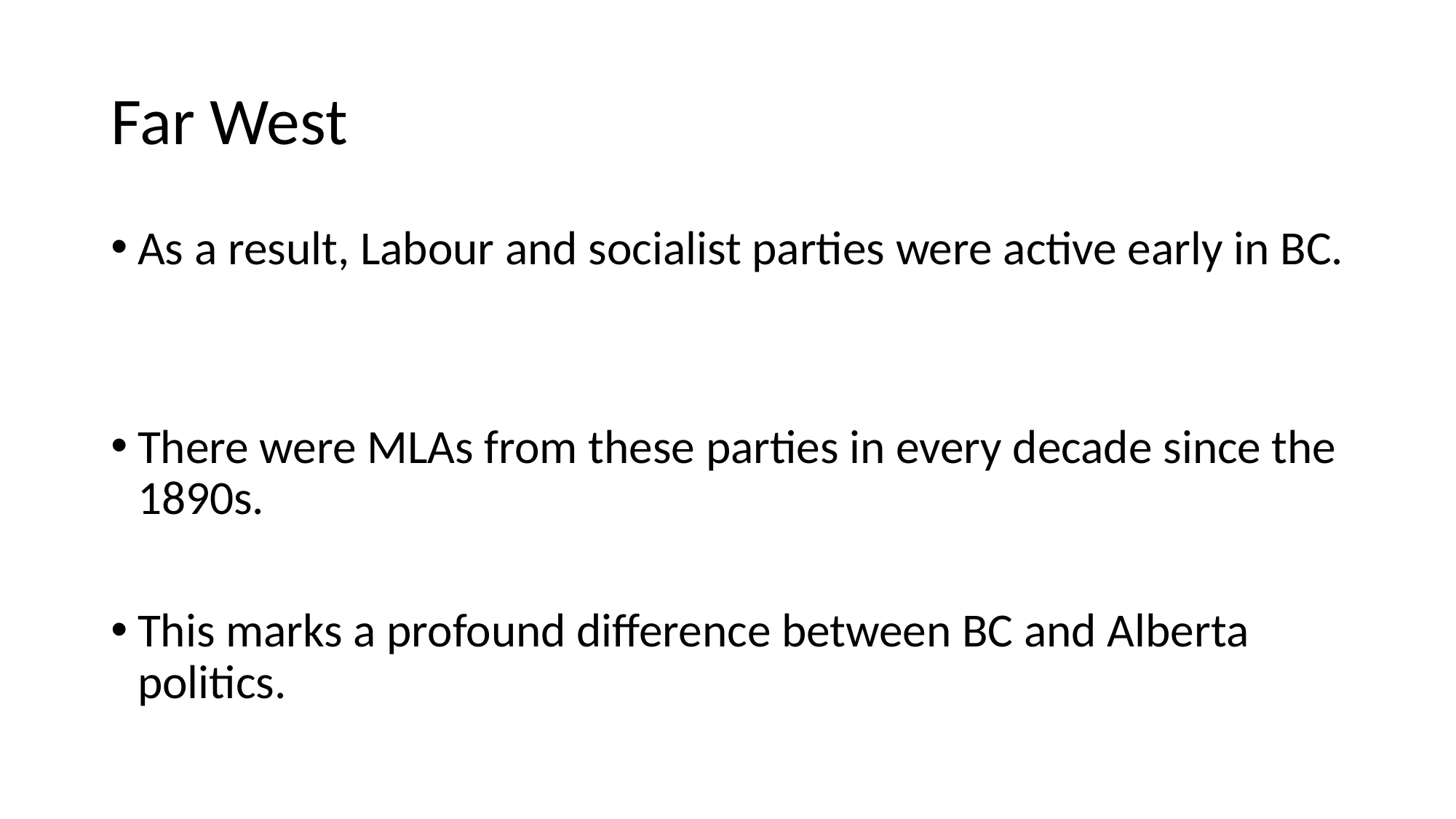

# Far West
As a result, Labour and socialist parties were active early in BC.

There were MLAs from these parties in every decade since the 1890s.

This marks a profound difference between BC and Alberta politics.